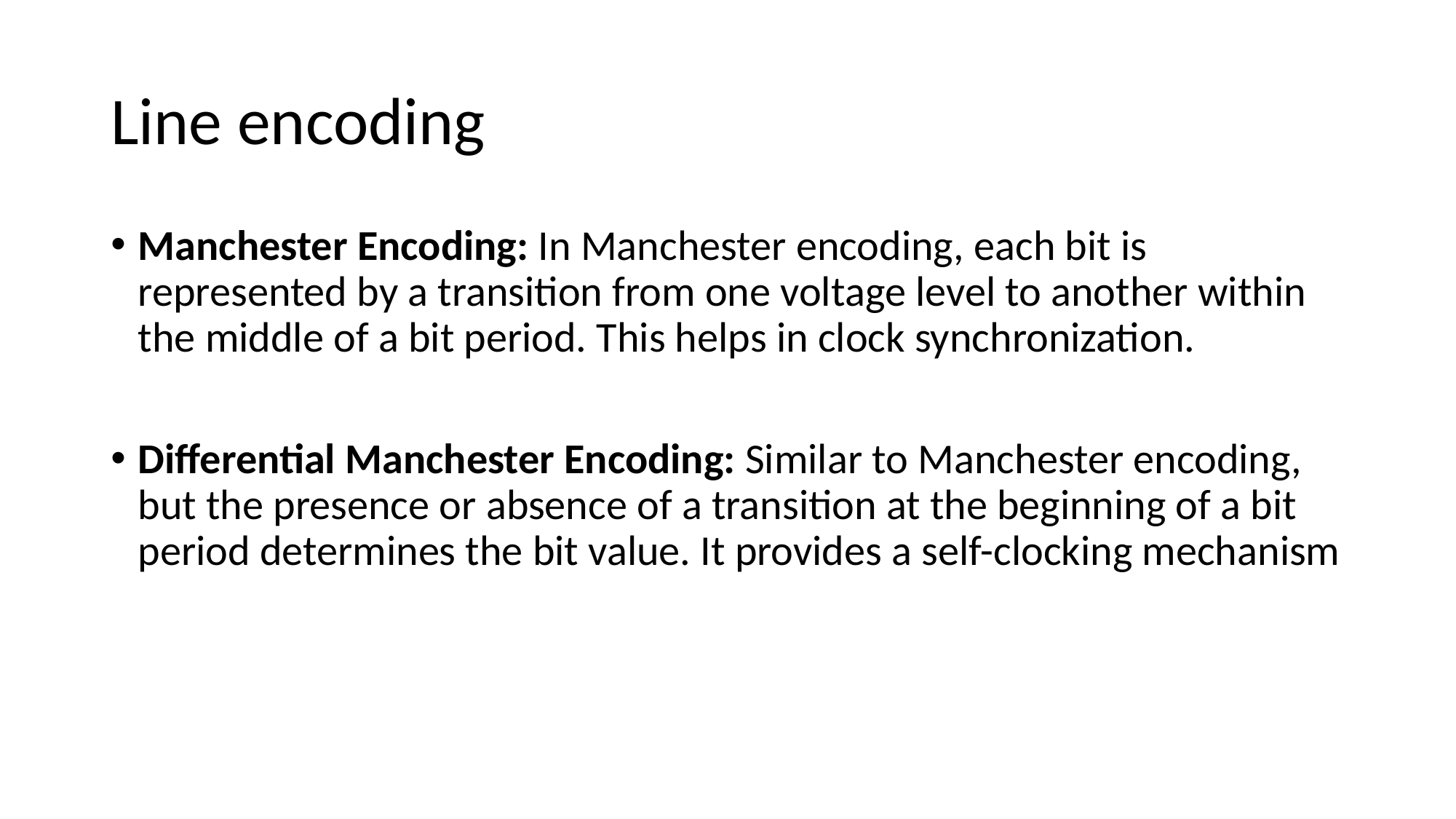

# Line encoding
Manchester Encoding: In Manchester encoding, each bit is represented by a transition from one voltage level to another within the middle of a bit period. This helps in clock synchronization.

Differential Manchester Encoding: Similar to Manchester encoding, but the presence or absence of a transition at the beginning of a bit period determines the bit value. It provides a self-clocking mechanism